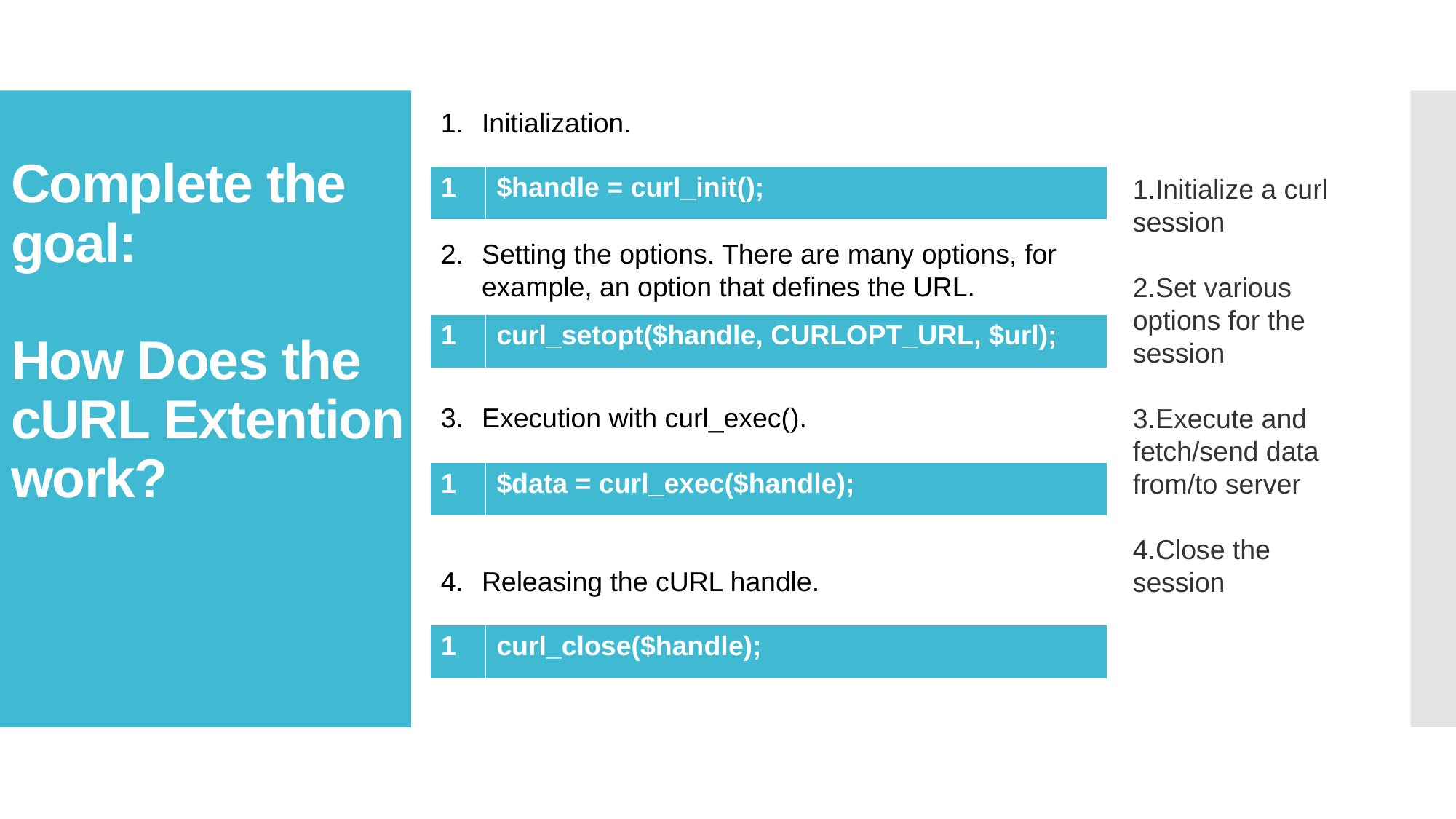

Initialization.

Setting the options. There are many options, for example, an option that defines the URL.

Execution with curl_exec().

Releasing the cURL handle.

# Complete the goal: How Does the cURL Extention work?
| 1 | $handle = curl\_init(); |
| --- | --- |
Initialize a curl session

Set various options for the session

Execute and fetch/send data from/to server

Close the session
| 1 | curl\_setopt($handle, CURLOPT\_URL, $url); |
| --- | --- |
| 1 | $data = curl\_exec($handle); |
| --- | --- |
| 1 | curl\_close($handle); |
| --- | --- |